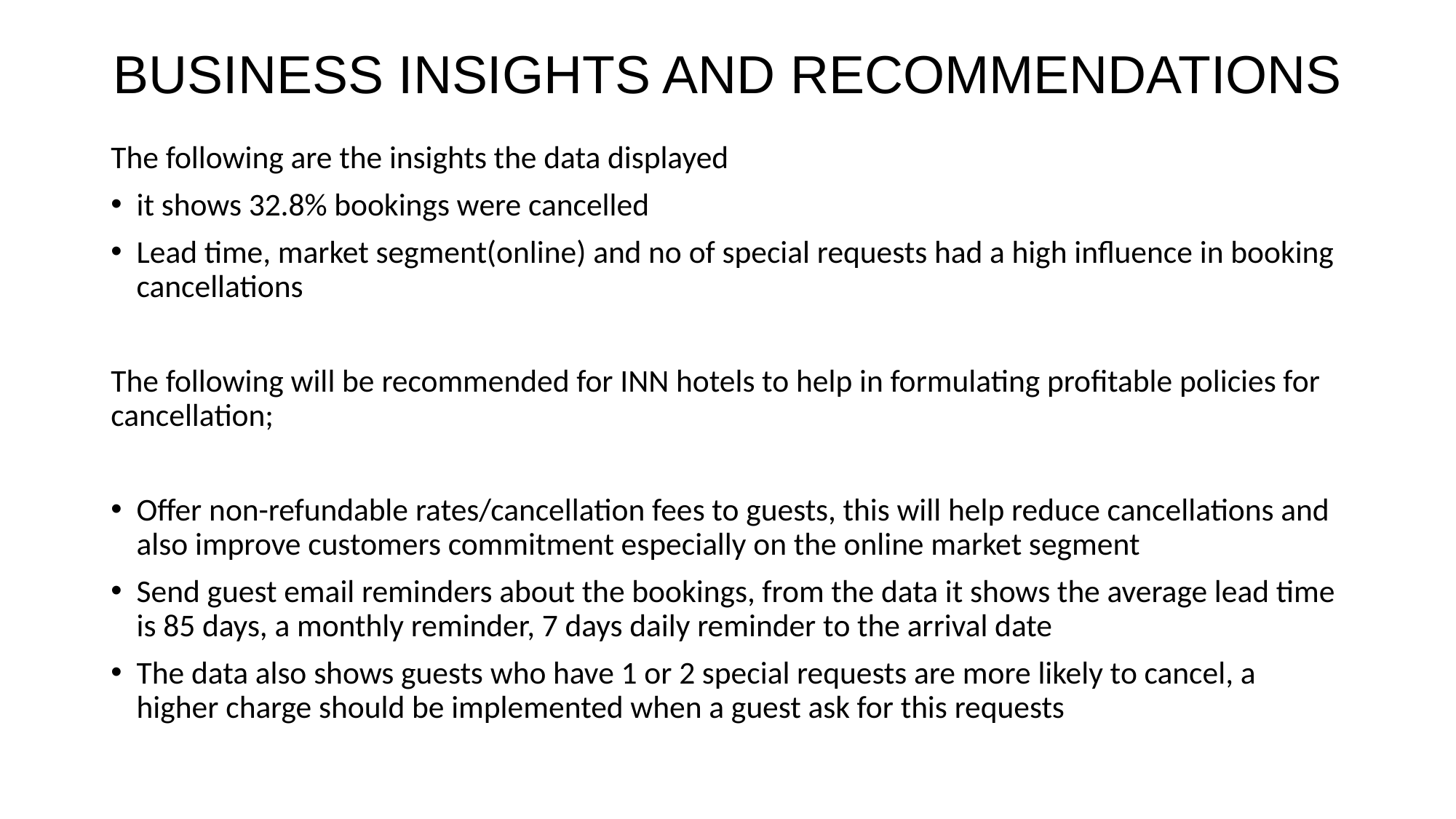

# BUSINESS INSIGHTS AND RECOMMENDATIONS
The following are the insights the data displayed
it shows 32.8% bookings were cancelled
Lead time, market segment(online) and no of special requests had a high influence in booking cancellations

The following will be recommended for INN hotels to help in formulating profitable policies for cancellation;

Offer non-refundable rates/cancellation fees to guests, this will help reduce cancellations and also improve customers commitment especially on the online market segment
Send guest email reminders about the bookings, from the data it shows the average lead time is 85 days, a monthly reminder, 7 days daily reminder to the arrival date
The data also shows guests who have 1 or 2 special requests are more likely to cancel, a higher charge should be implemented when a guest ask for this requests